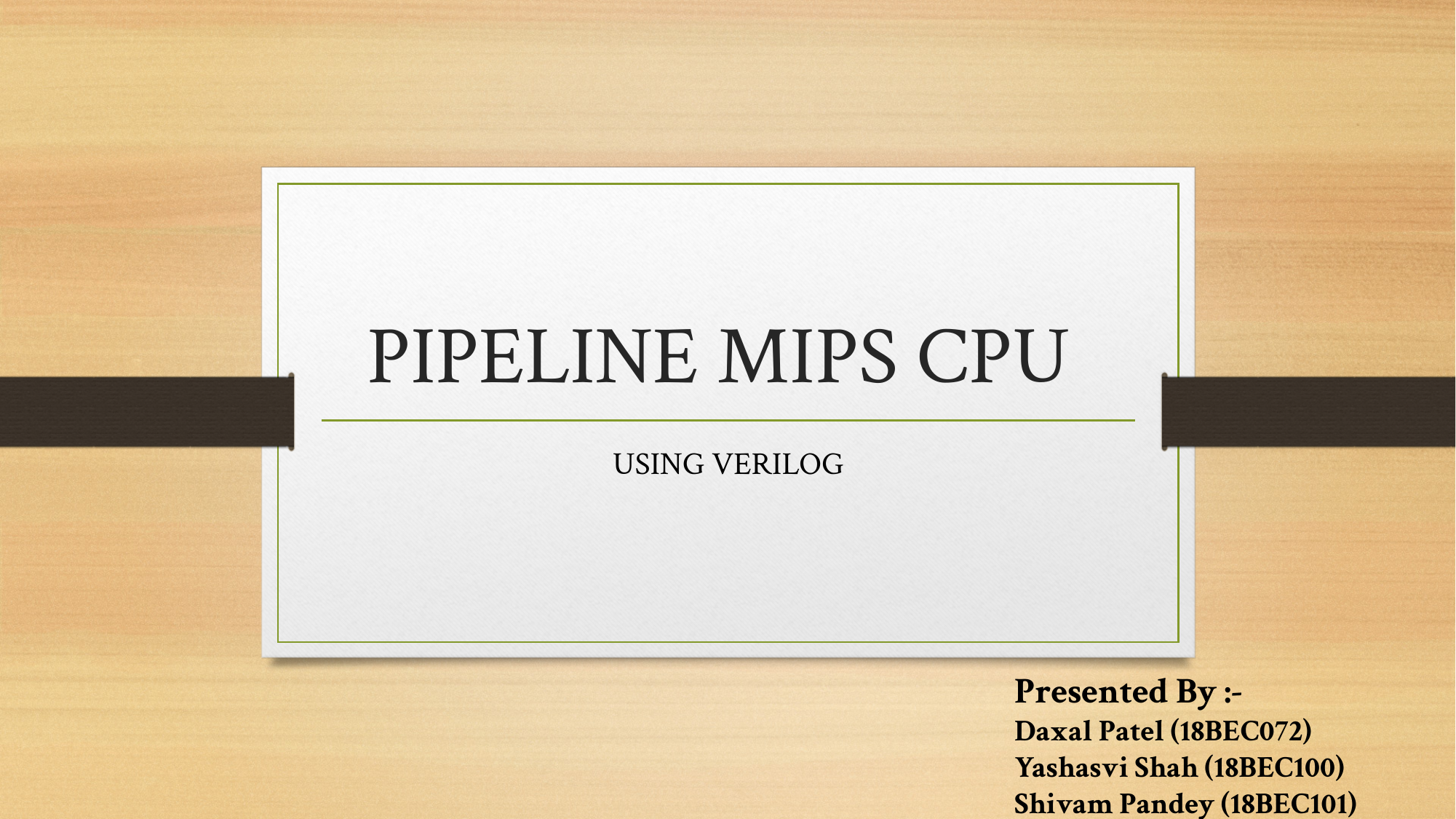

# PIPELINE MIPS CPU
USING VERILOG
Presented By :-
Daxal Patel (18BEC072)
Yashasvi Shah (18BEC100)
Shivam Pandey (18BEC101)